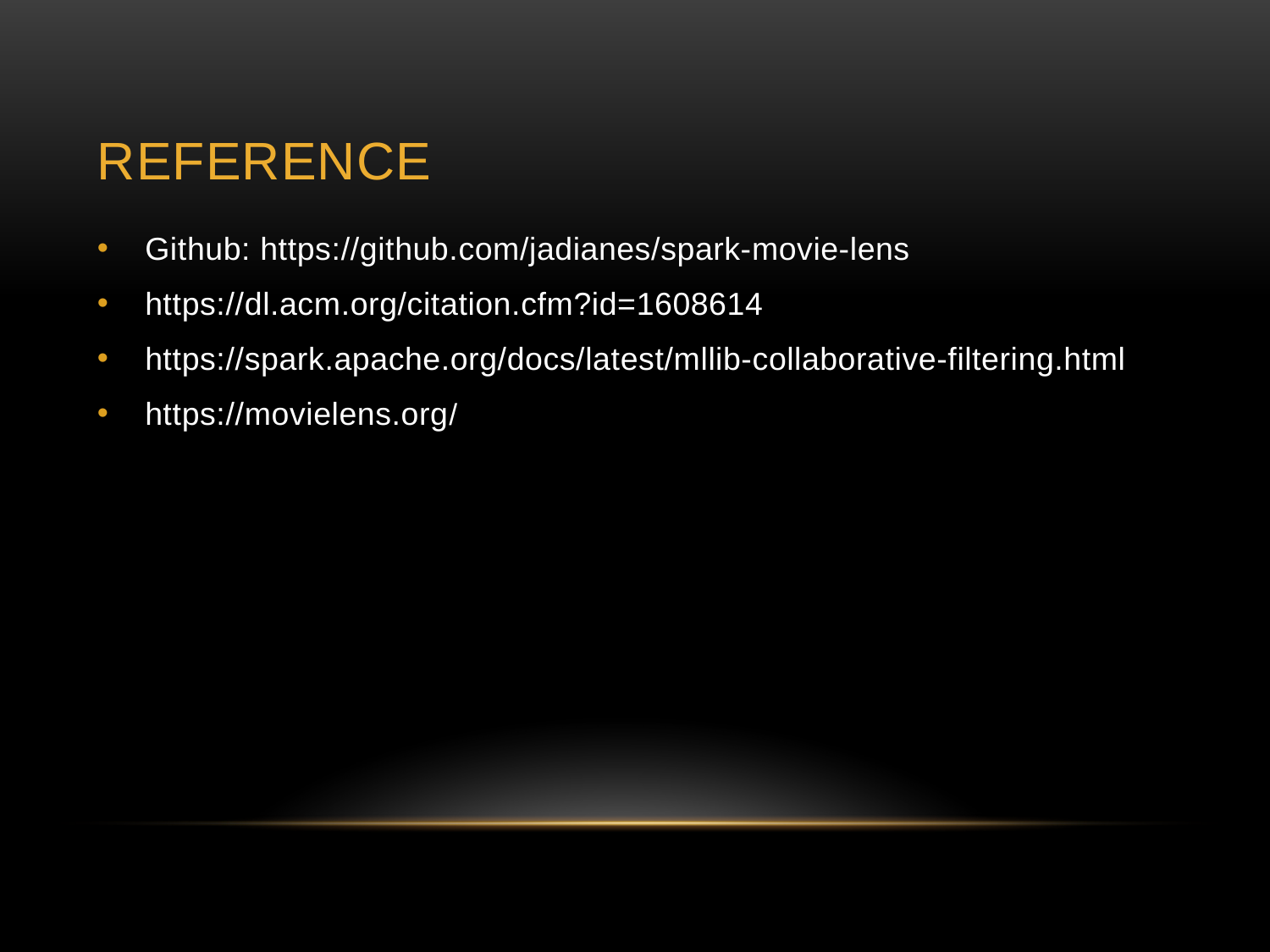

# REFERENCE
Github: https://github.com/jadianes/spark-movie-lens
https://dl.acm.org/citation.cfm?id=1608614
https://spark.apache.org/docs/latest/mllib-collaborative-filtering.html
https://movielens.org/